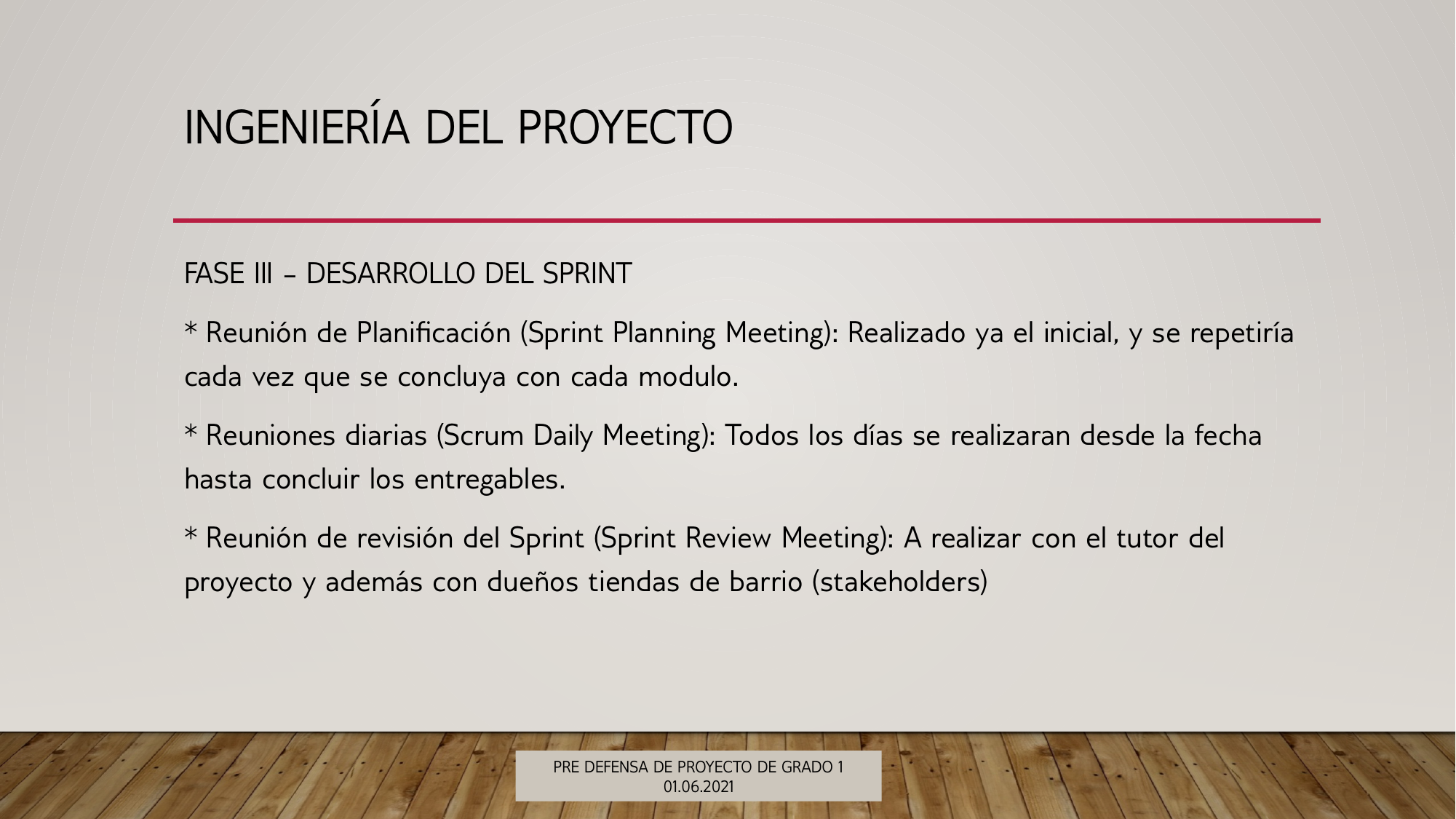

# Ingeniería del proyecto
FASE III – DESARROLLO DEL SPRINT
* Reunión de Planificación (Sprint Planning Meeting): Realizado ya el inicial, y se repetiría cada vez que se concluya con cada modulo.
* Reuniones diarias (Scrum Daily Meeting): Todos los días se realizaran desde la fecha hasta concluir los entregables.
* Reunión de revisión del Sprint (Sprint Review Meeting): A realizar con el tutor del proyecto y además con dueños tiendas de barrio (stakeholders)
PRE DEFENSA DE PROYECTO DE GRADO 1
01.06.2021